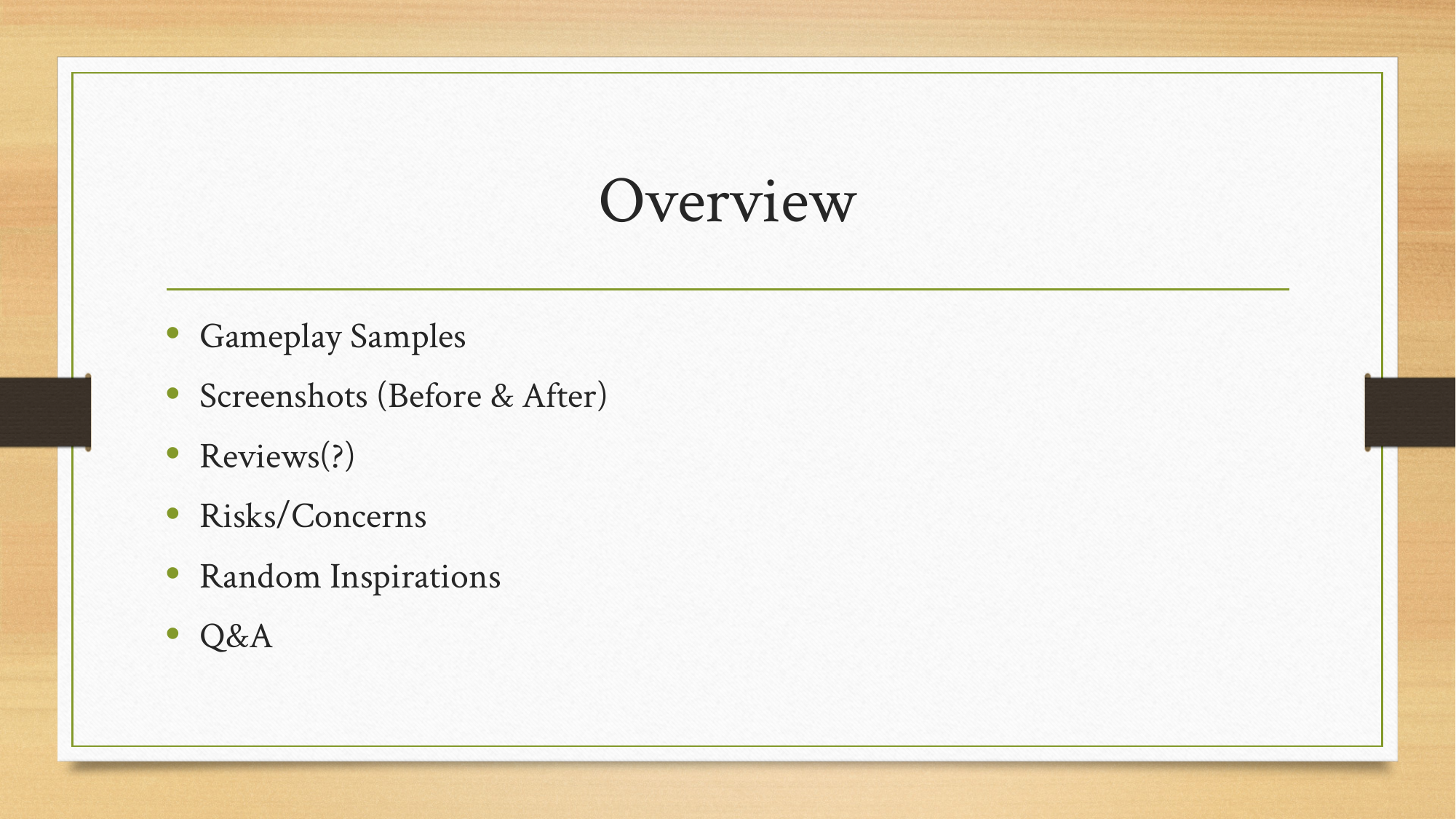

# Overview
Gameplay Samples
Screenshots (Before & After)
Reviews(?)
Risks/Concerns
Random Inspirations
Q&A